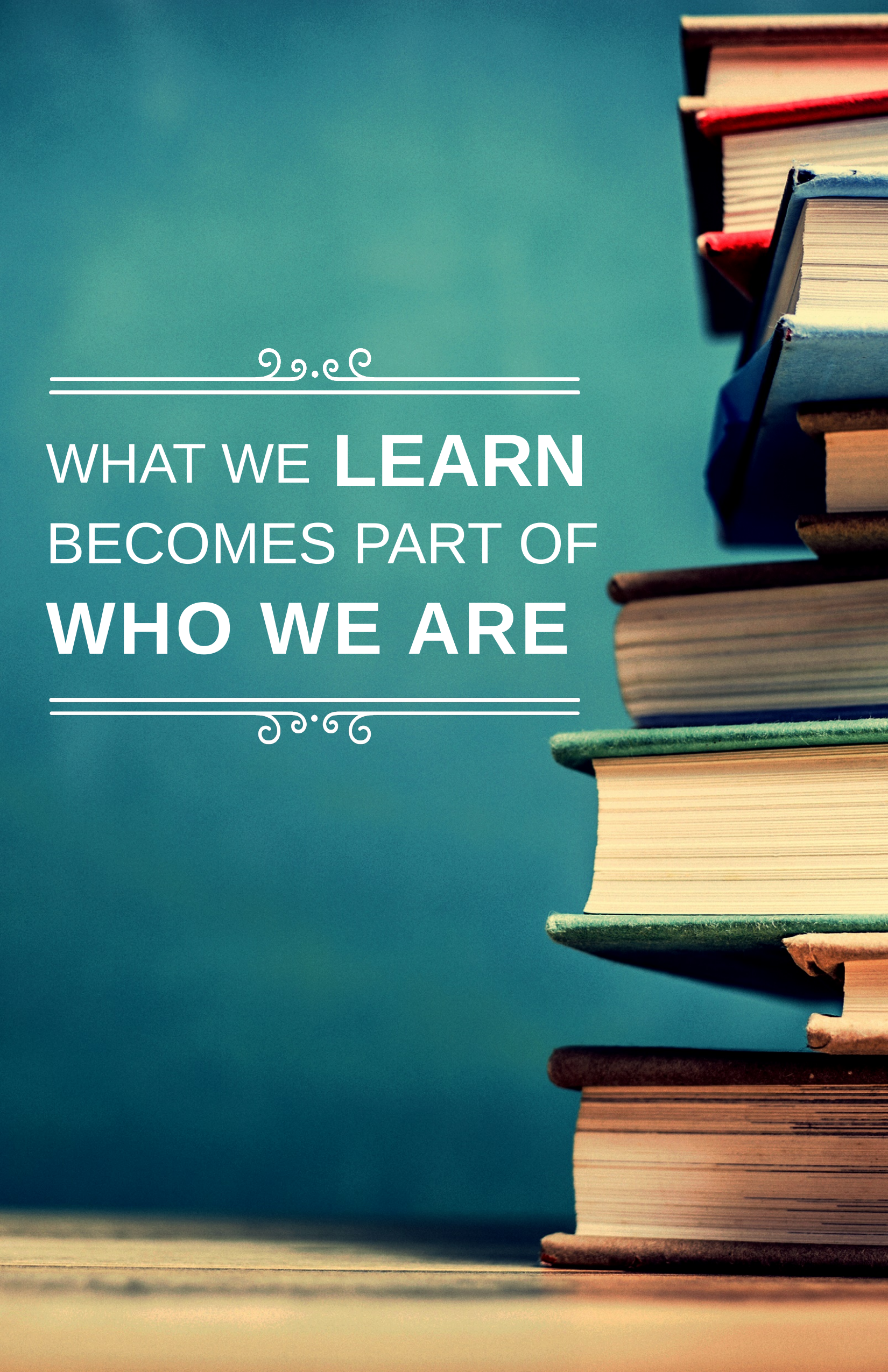

# LEARN
WHAT WE
BECOMES PART OF
WHO WE ARE